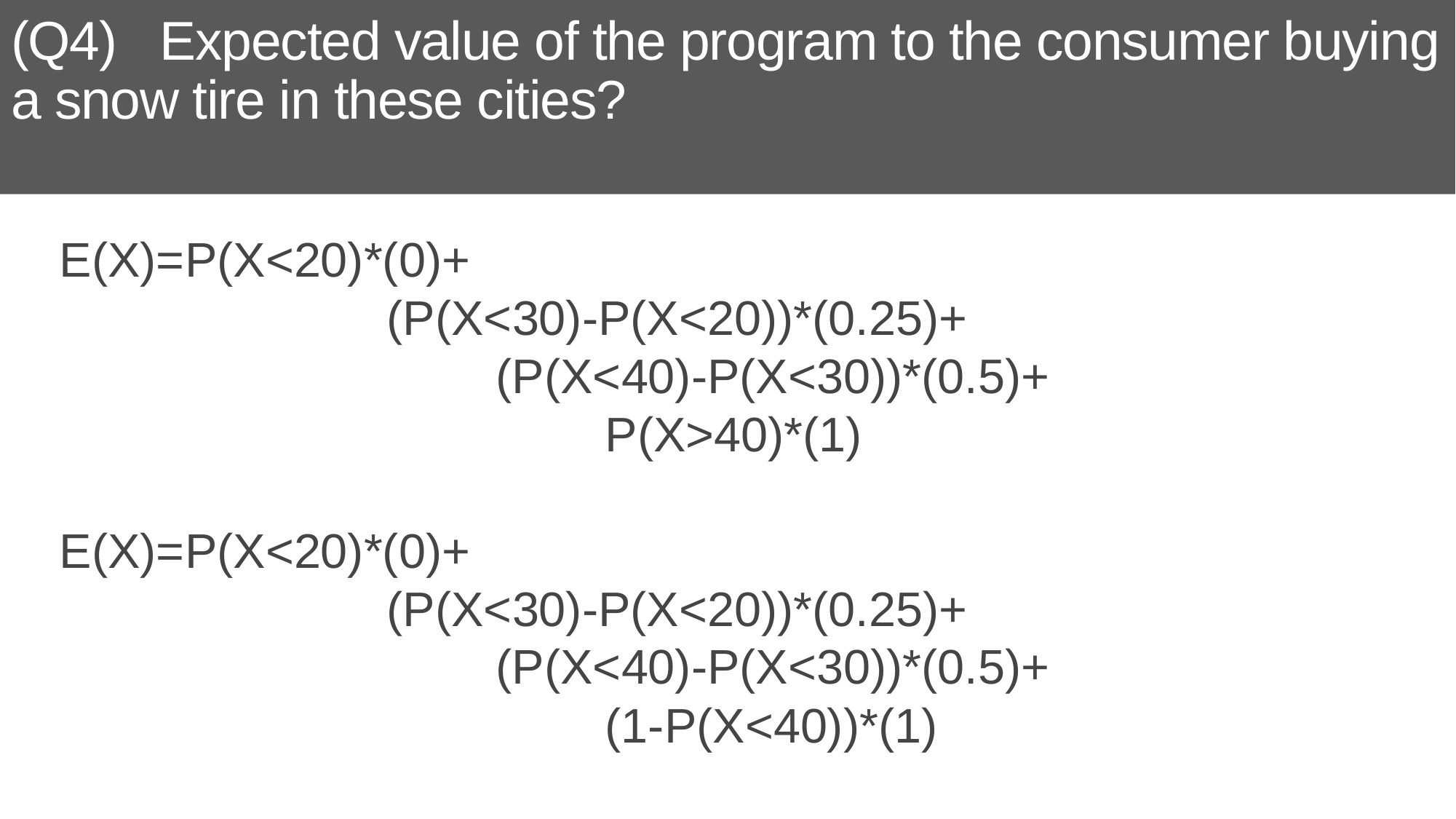

# (Q4)   Expected value of the program to the consumer buying a snow tire in these cities?

E(X)=P(X<20)*(0)+
			(P(X<30)-P(X<20))*(0.25)+
				(P(X<40)-P(X<30))*(0.5)+
					P(X>40)*(1)

E(X)=P(X<20)*(0)+
			(P(X<30)-P(X<20))*(0.25)+
				(P(X<40)-P(X<30))*(0.5)+
					(1-P(X<40))*(1)